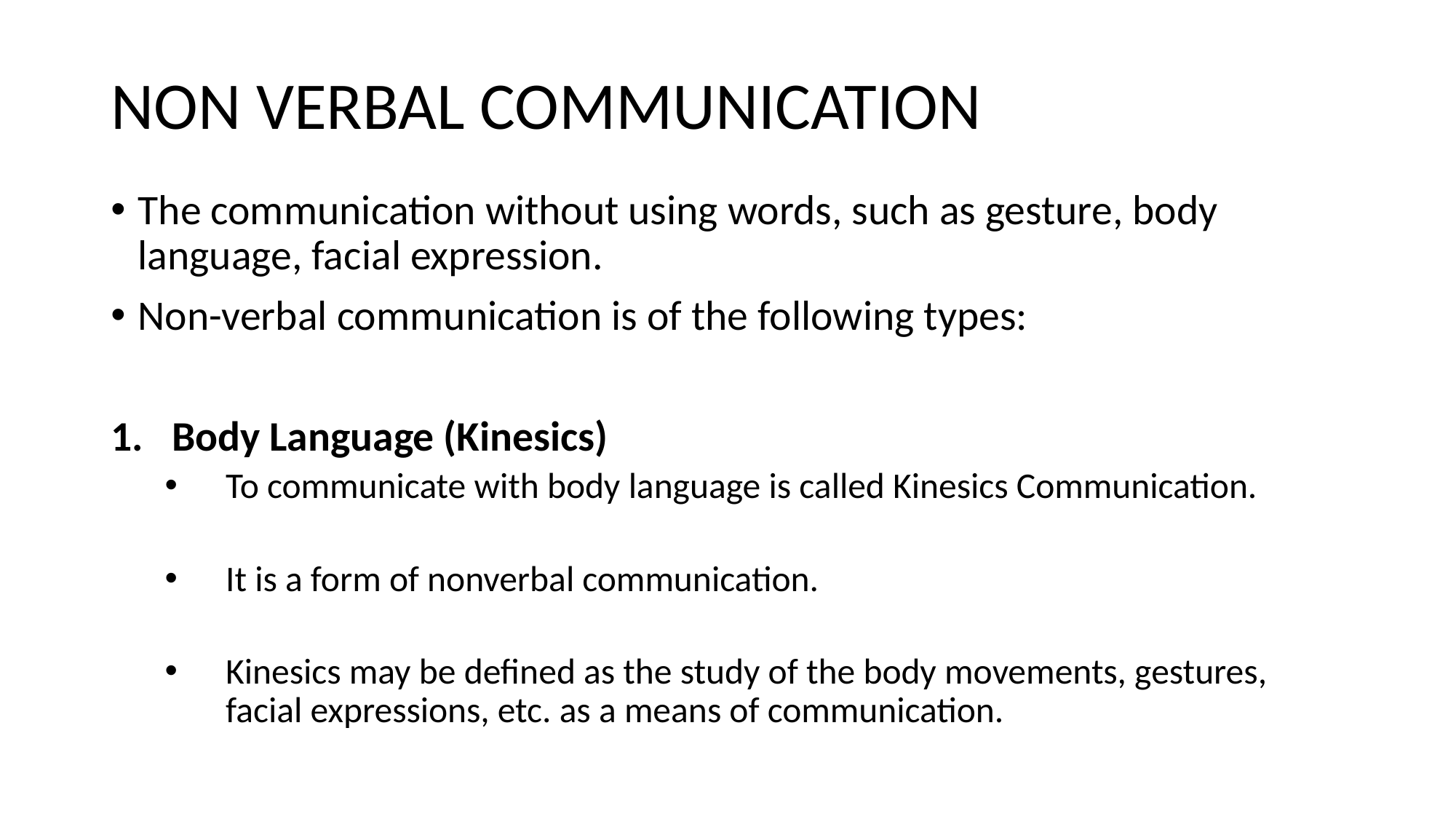

# NON VERBAL COMMUNICATION
The communication without using words, such as gesture, body language, facial expression.
Non-verbal communication is of the following types:

Body Language (Kinesics)
To communicate with body language is called Kinesics Communication.

It is a form of nonverbal communication.

Kinesics may be defined as the study of the body movements, gestures, facial expressions, etc. as a means of communication.